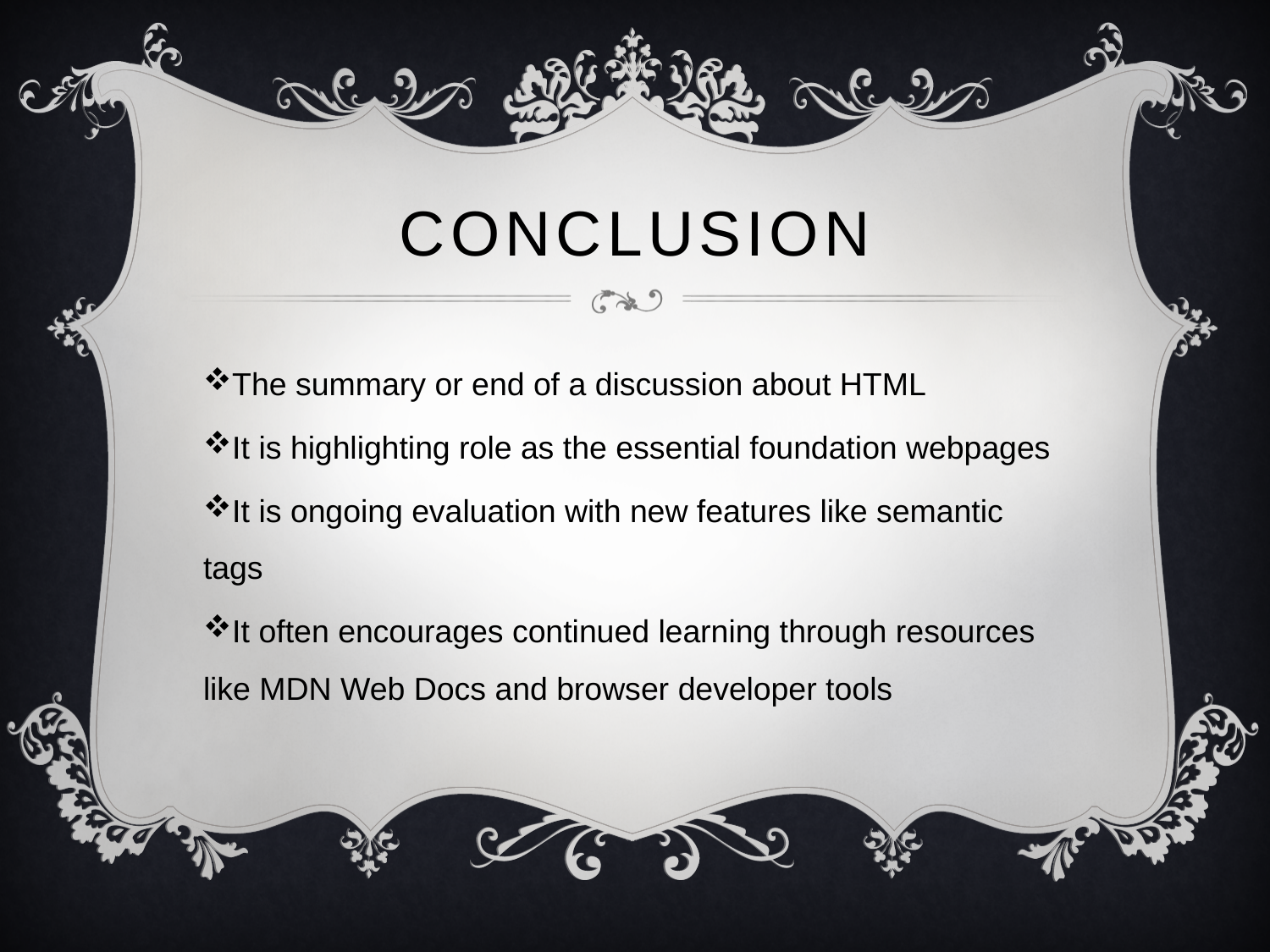

# CONCLUSION
The summary or end of a discussion about HTML
It is highlighting role as the essential foundation webpages
It is ongoing evaluation with new features like semantic tags
It often encourages continued learning through resources like MDN Web Docs and browser developer tools